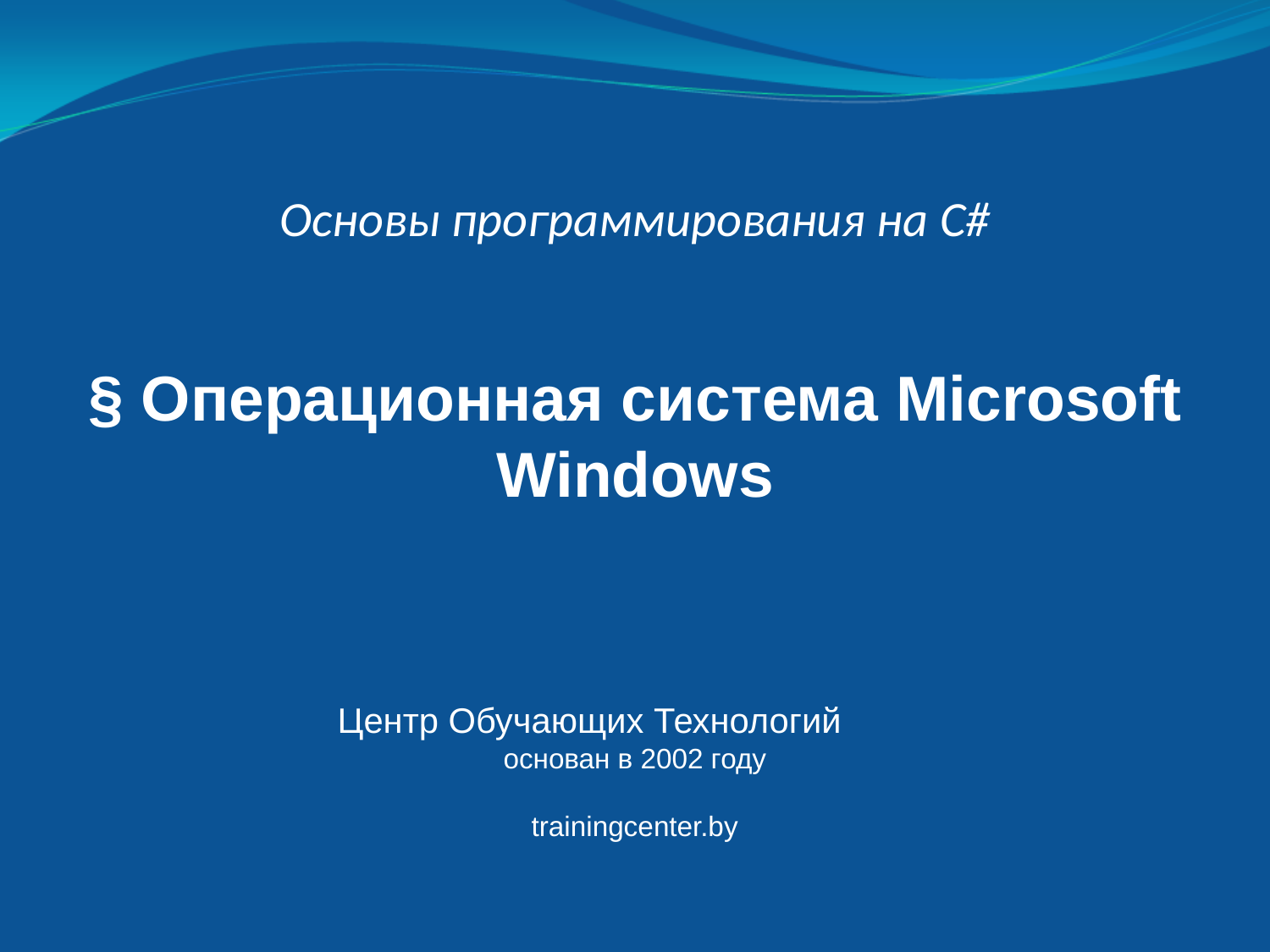

Основы программирования на C#
§ Операционная система Microsoft Windows
Центр Обучающих Технологий
основан в 2002 году

trainingcenter.by